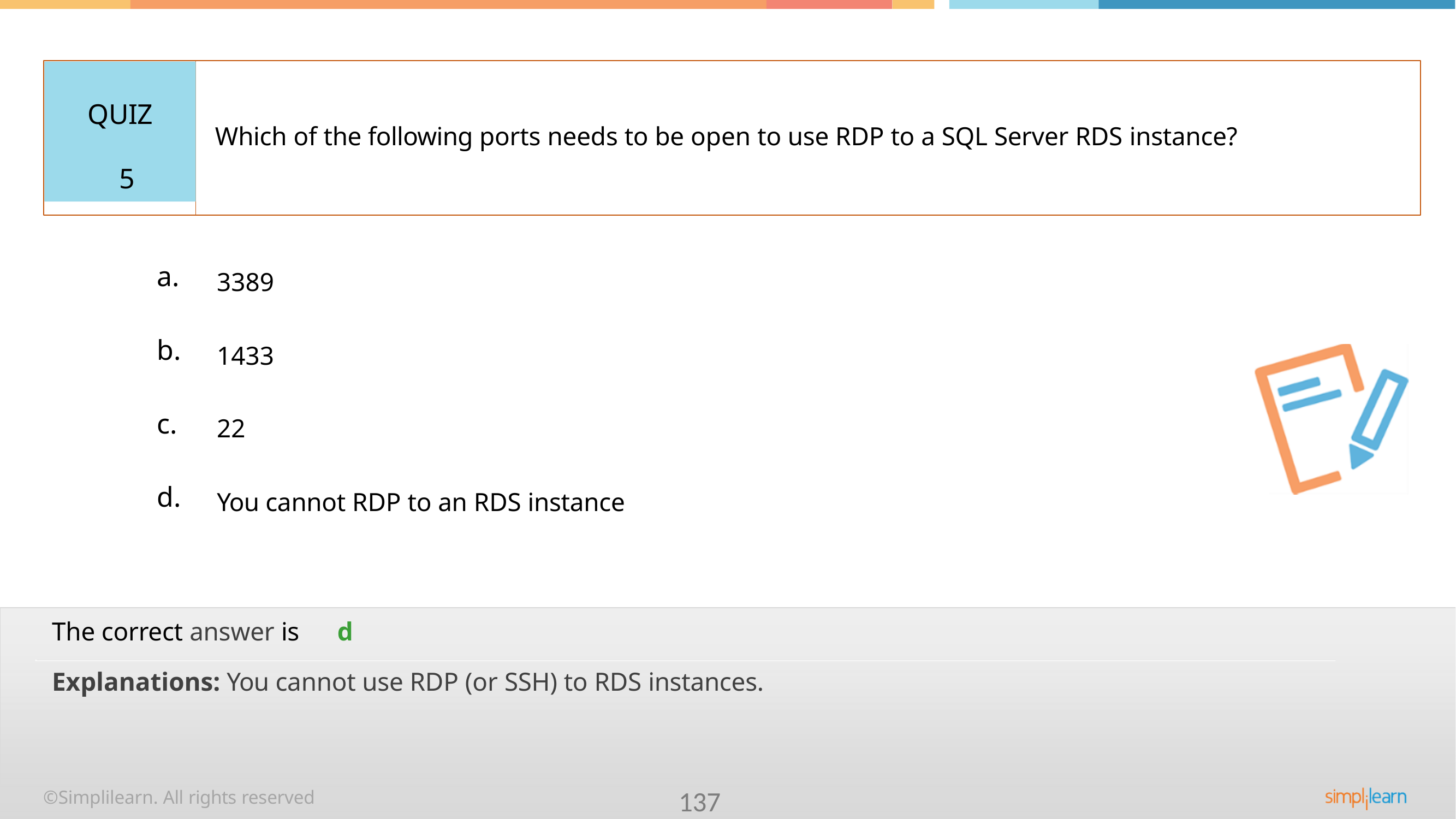

# QUIZ  5
Which of the following ports needs to be open to use RDP to a SQL Server RDS instance?
a.
3389
b.
1433

c.
22
d.
You cannot RDP to an RDS instance

The correct answer is	d
Explanations: You cannot use RDP (or SSH) to RDS instances.
©Simplilearn. All rights reserved
137